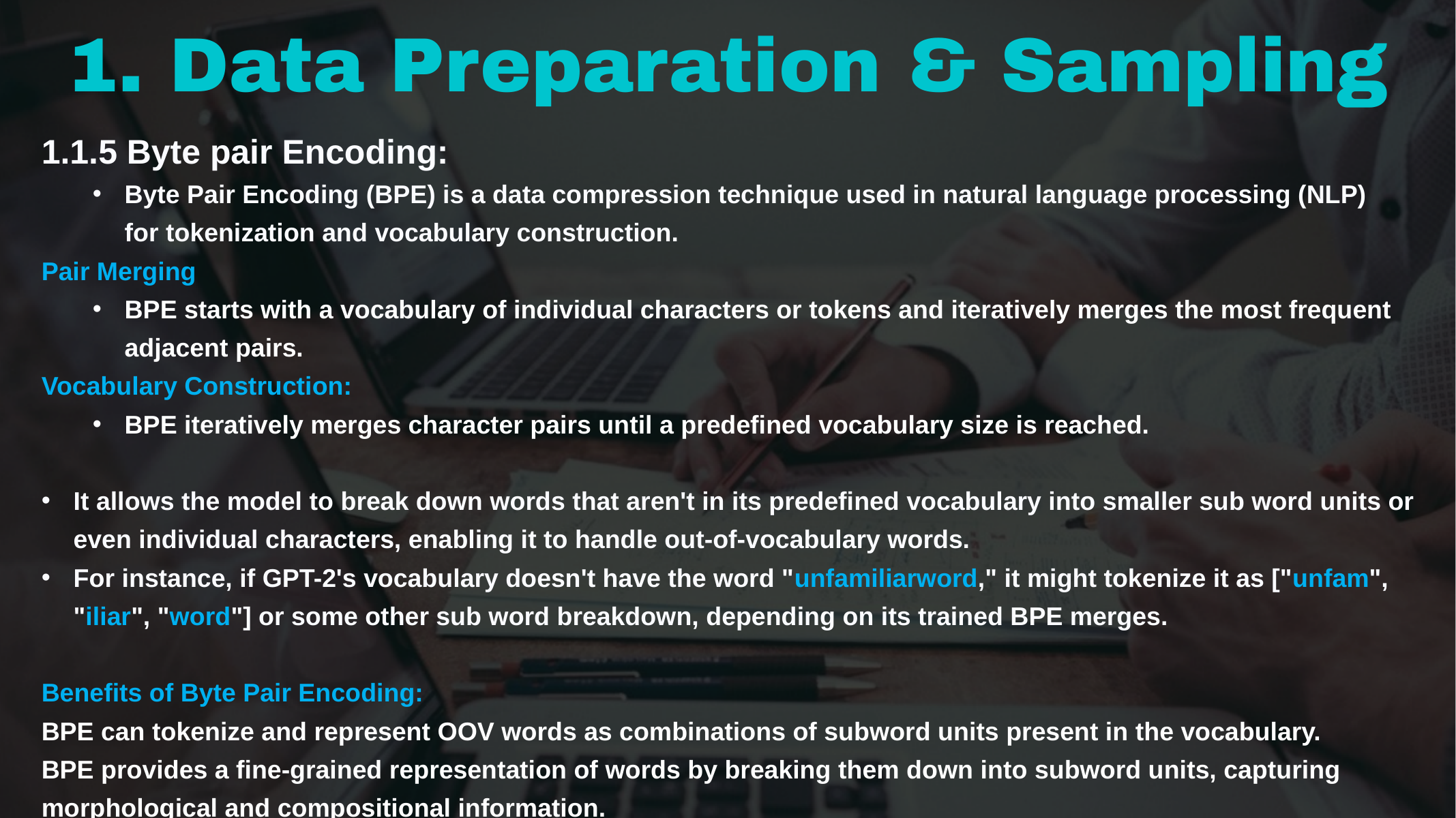

1. Data Preparation & Sampling
1.1.5 Byte pair Encoding:
Byte Pair Encoding (BPE) is a data compression technique used in natural language processing (NLP)
for tokenization and vocabulary construction.
Pair Merging
BPE starts with a vocabulary of individual characters or tokens and iteratively merges the most frequent adjacent pairs.
Vocabulary Construction:
BPE iteratively merges character pairs until a predefined vocabulary size is reached.

It allows the model to break down words that aren't in its predefined vocabulary into smaller sub word units or even individual characters, enabling it to handle out-of-vocabulary words.
For instance, if GPT-2's vocabulary doesn't have the word "unfamiliarword," it might tokenize it as ["unfam", "iliar", "word"] or some other sub word breakdown, depending on its trained BPE merges.

Benefits of Byte Pair Encoding:
BPE can tokenize and represent OOV words as combinations of subword units present in the vocabulary.
BPE provides a fine-grained representation of words by breaking them down into subword units, capturing morphological and compositional information.